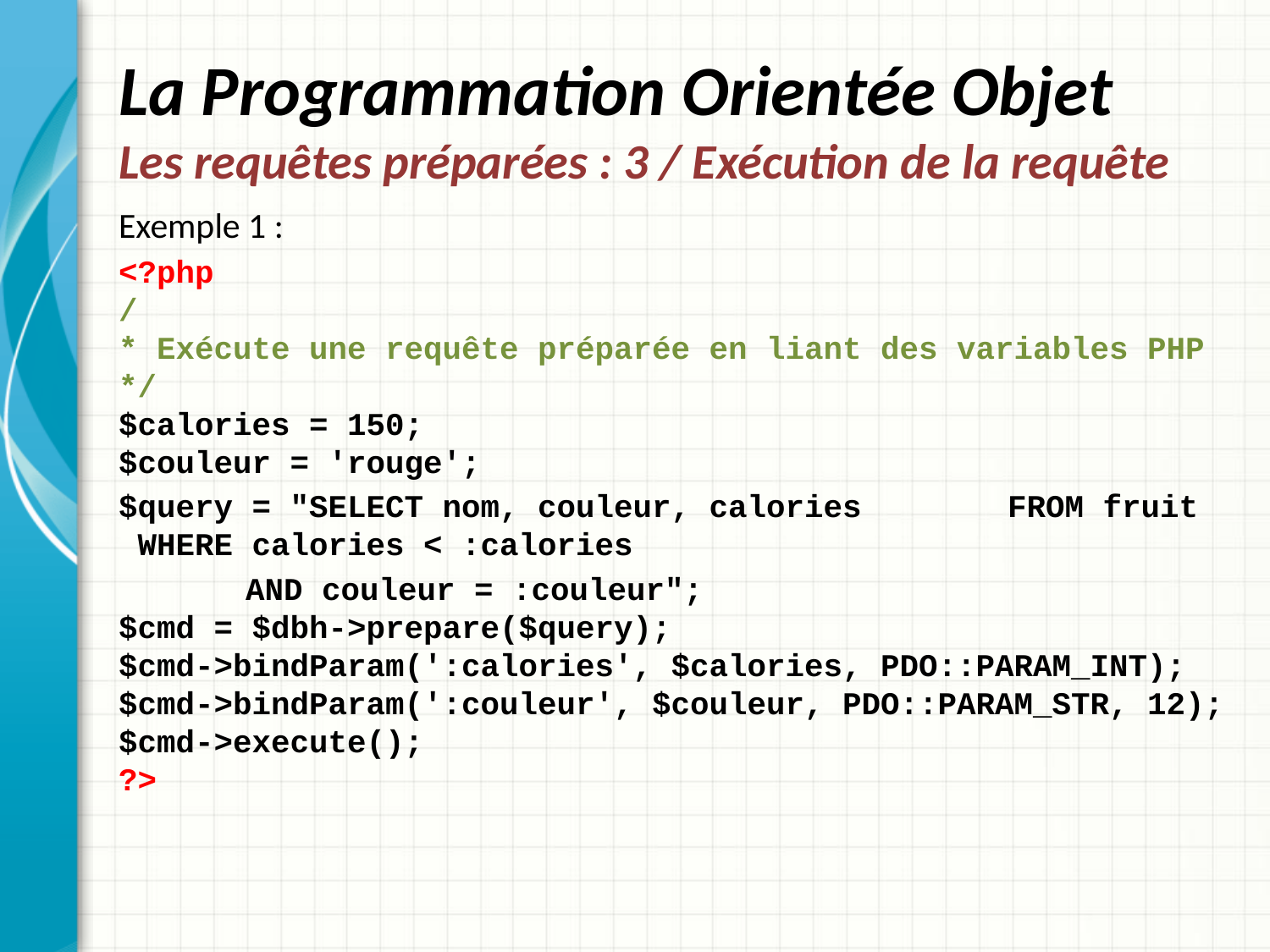

# La Programmation Orientée Objet Les requêtes préparées : 3 / Exécution de la requête
Exemple 1 :
<?php
/* Exécute une requête préparée en liant des variables PHP */
$calories = 150;
$couleur = 'rouge';
$query = "SELECT nom, couleur, calories 	FROM fruit  WHERE calories < :calories
	AND couleur = :couleur";
$cmd = $dbh->prepare($query);
$cmd->bindParam(':calories', $calories, PDO::PARAM_INT);
$cmd->bindParam(':couleur', $couleur, PDO::PARAM_STR, 12);
$cmd->execute();
?>